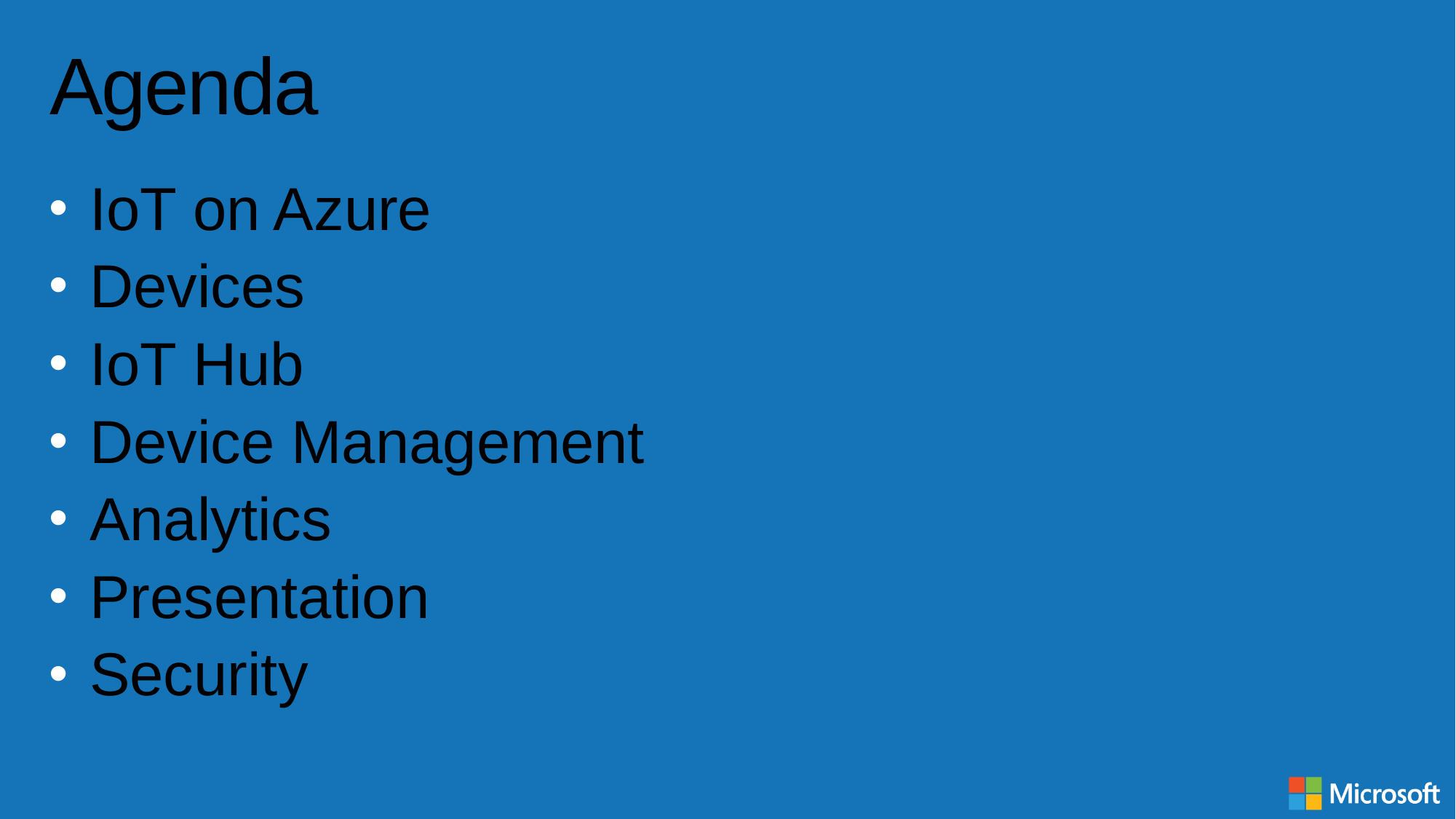

# Agenda
IoT on Azure
Devices
IoT Hub
Device Management
Analytics
Presentation
Security